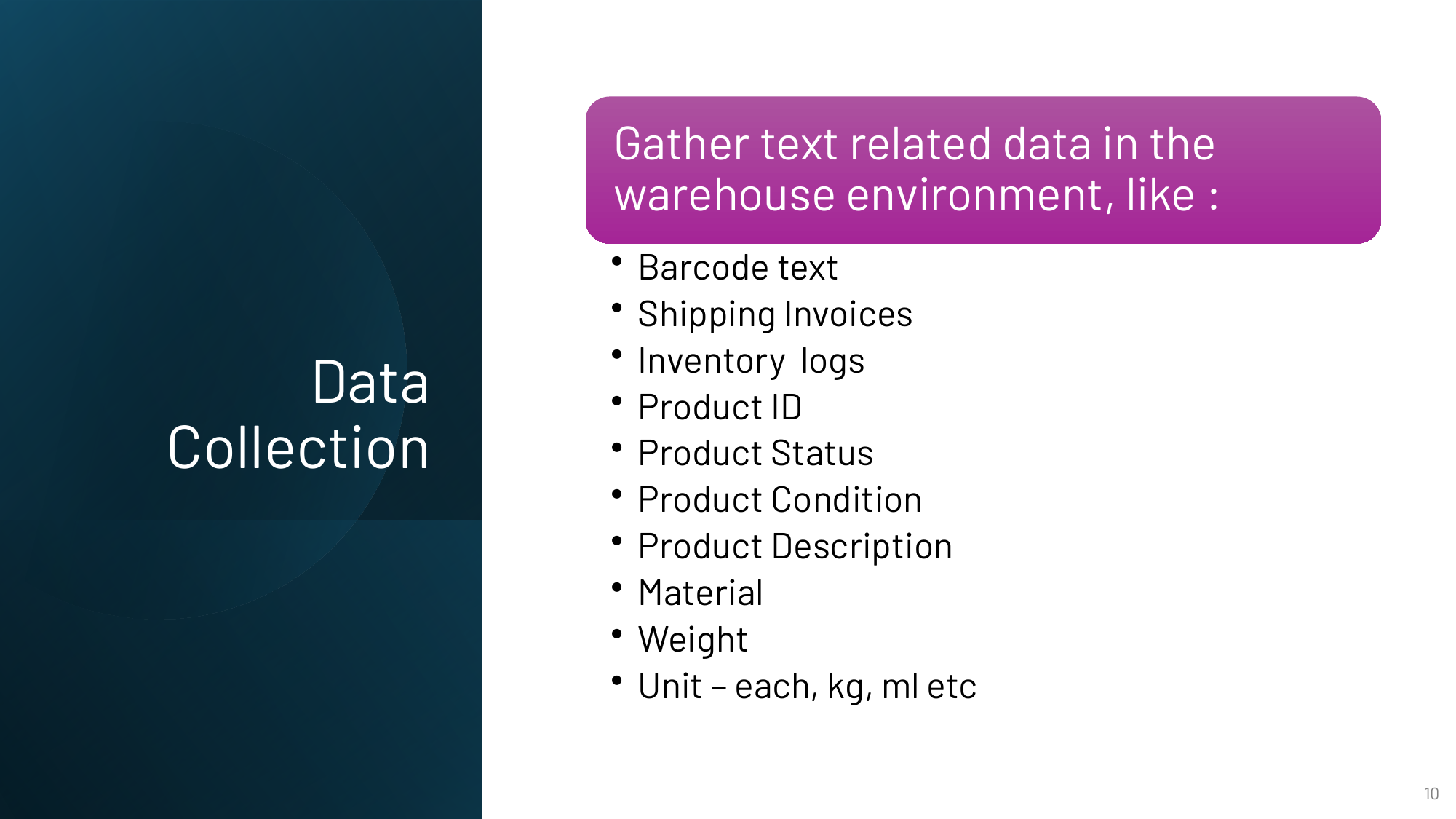

Gather text related data in the warehouse environment, like :
Barcode text
Shipping Invoices
Inventory  logs
Product ID
Product Status
Product Condition
Product Description
Material
Weight
Unit – each, kg, ml etc

# Data Collection

10